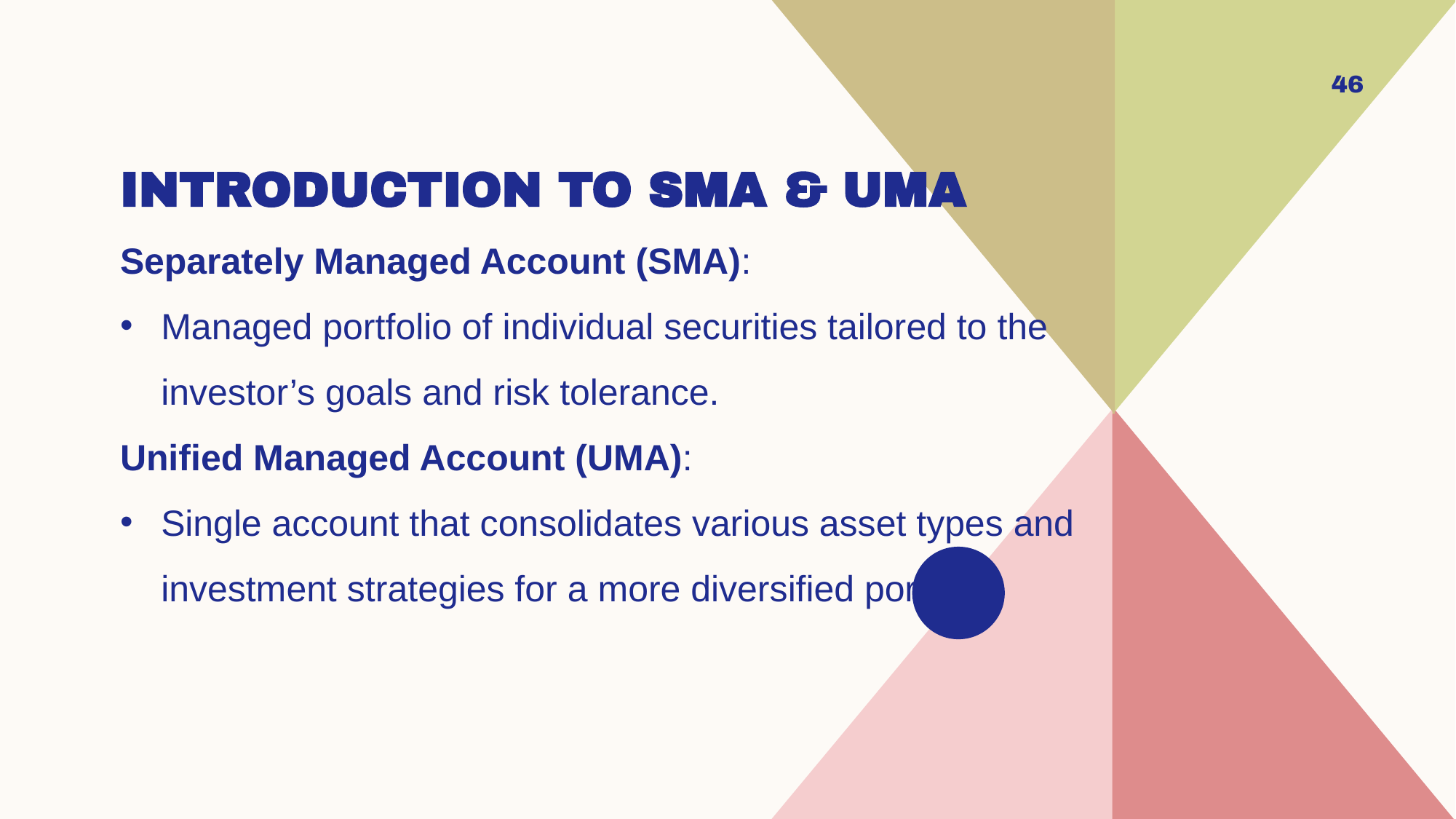

46
# Introduction to SMA & UMA
Separately Managed Account (SMA):
Managed portfolio of individual securities tailored to the investor’s goals and risk tolerance.
Unified Managed Account (UMA):
Single account that consolidates various asset types and investment strategies for a more diversified portfolio.